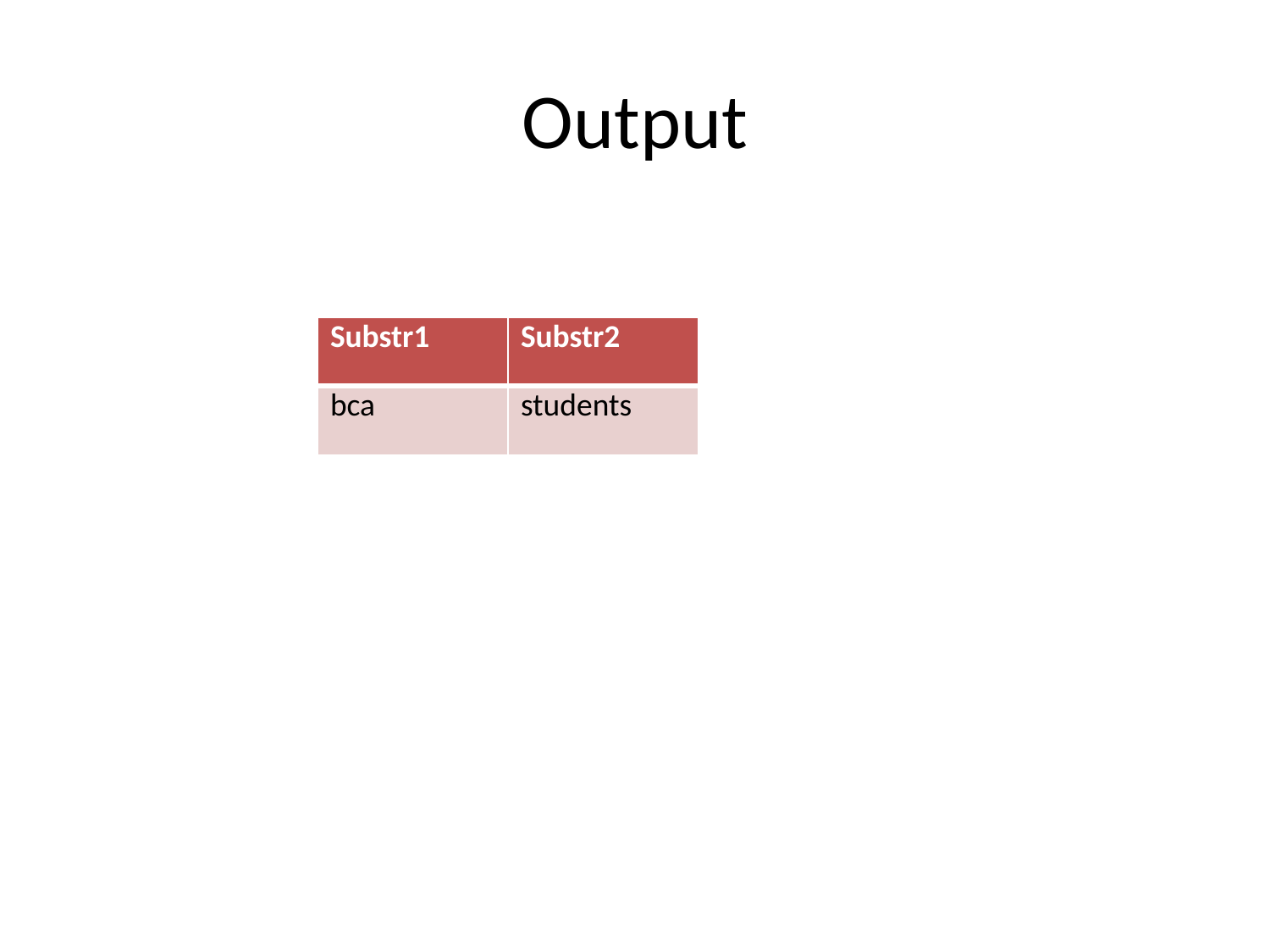

# Output
| Substr1 | Substr2 |
| --- | --- |
| bca | students |